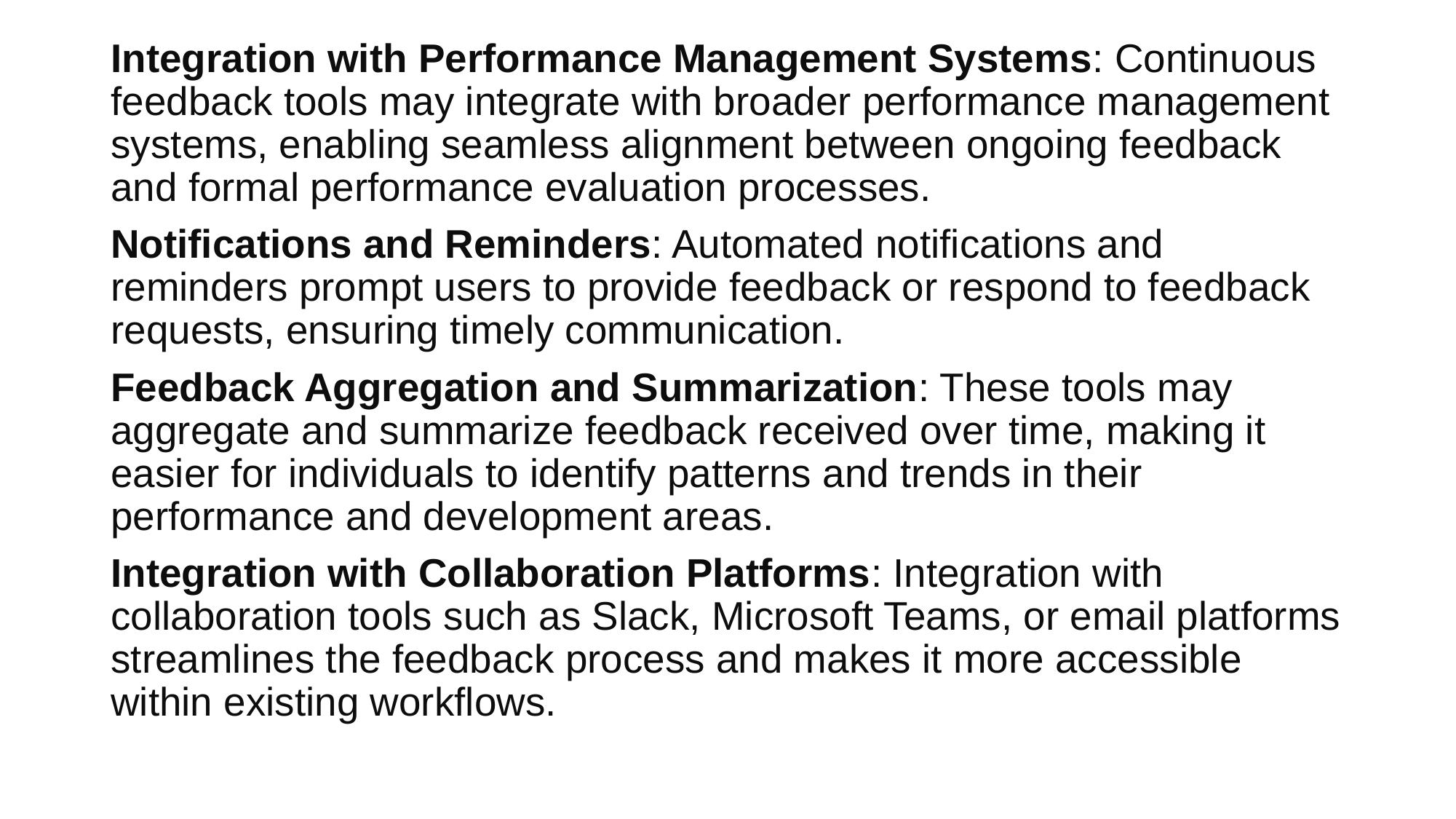

Integration with Performance Management Systems: Continuous feedback tools may integrate with broader performance management systems, enabling seamless alignment between ongoing feedback and formal performance evaluation processes.
Notifications and Reminders: Automated notifications and reminders prompt users to provide feedback or respond to feedback requests, ensuring timely communication.
Feedback Aggregation and Summarization: These tools may aggregate and summarize feedback received over time, making it easier for individuals to identify patterns and trends in their performance and development areas.
Integration with Collaboration Platforms: Integration with collaboration tools such as Slack, Microsoft Teams, or email platforms streamlines the feedback process and makes it more accessible within existing workflows.